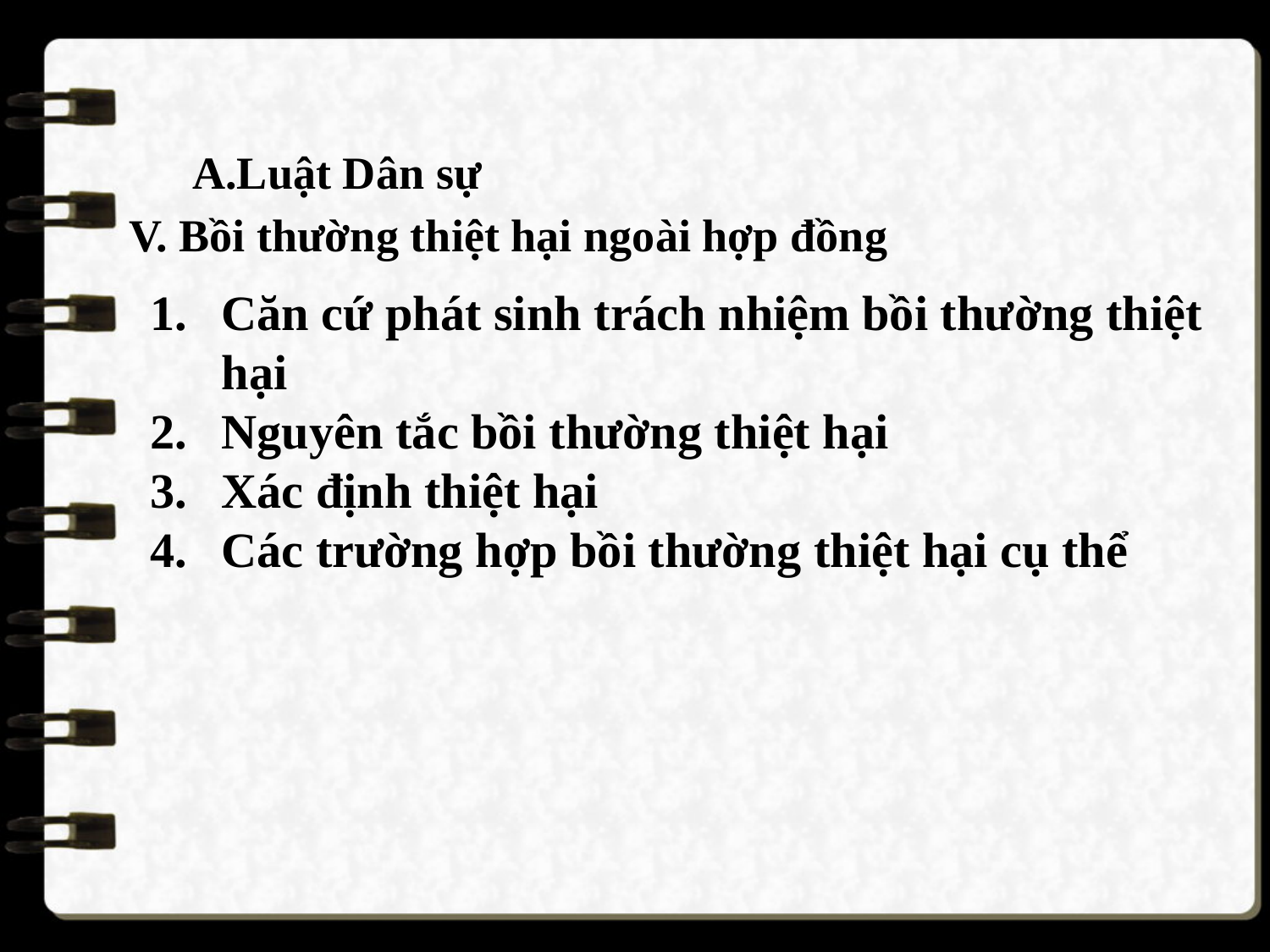

A.Luật Dân sự
V. Bồi thường thiệt hại ngoài hợp đồng
Căn cứ phát sinh trách nhiệm bồi thường thiệt hại
Nguyên tắc bồi thường thiệt hại
Xác định thiệt hại
Các trường hợp bồi thường thiệt hại cụ thể